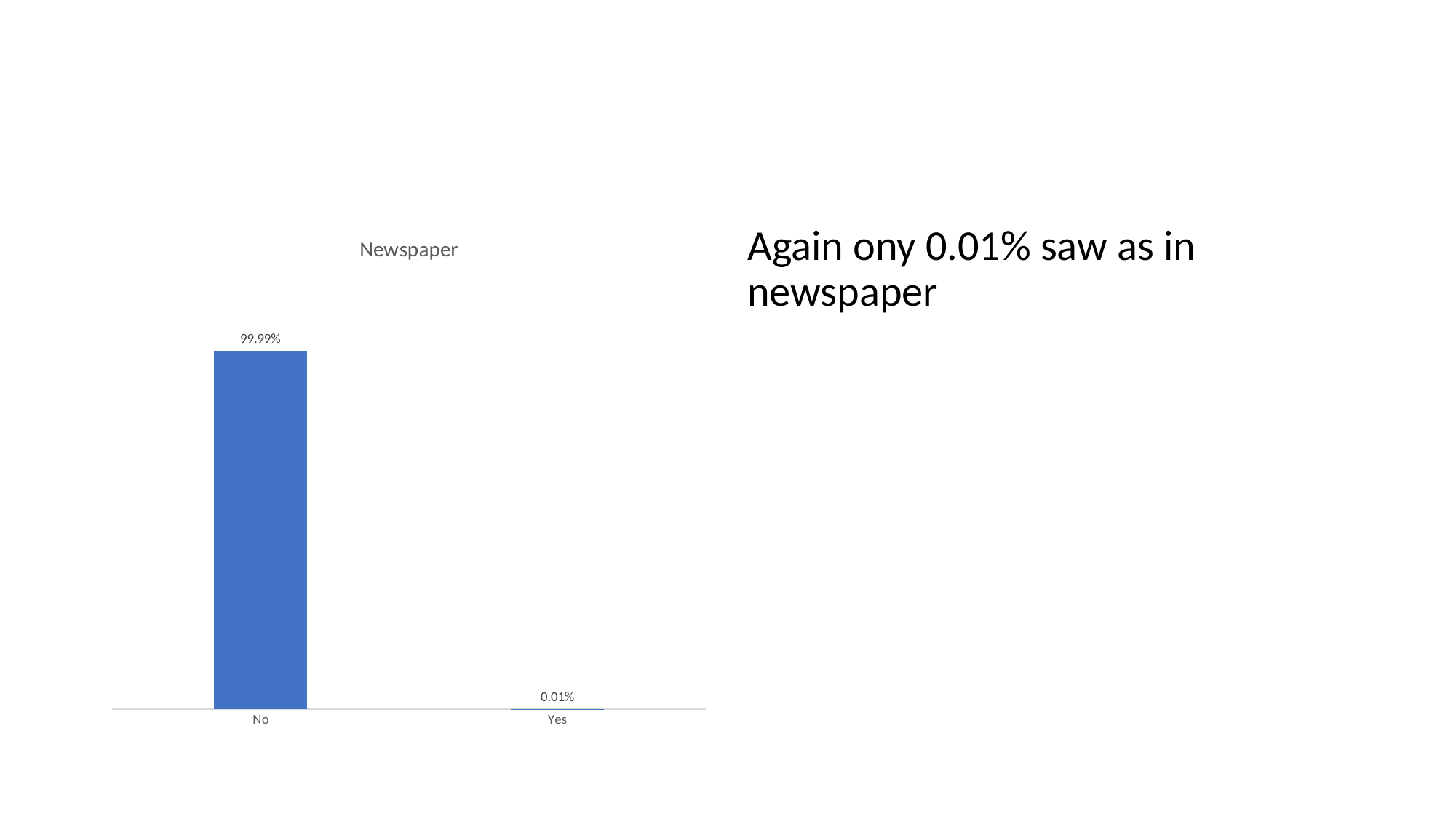

#

### Chart: Newspaper

| Category | Percentage |
|---|---|
| No | 0.9998917748917749 |
| Yes | 0.00010822510822510823 |
Again ony 0.01% saw as in newspaper